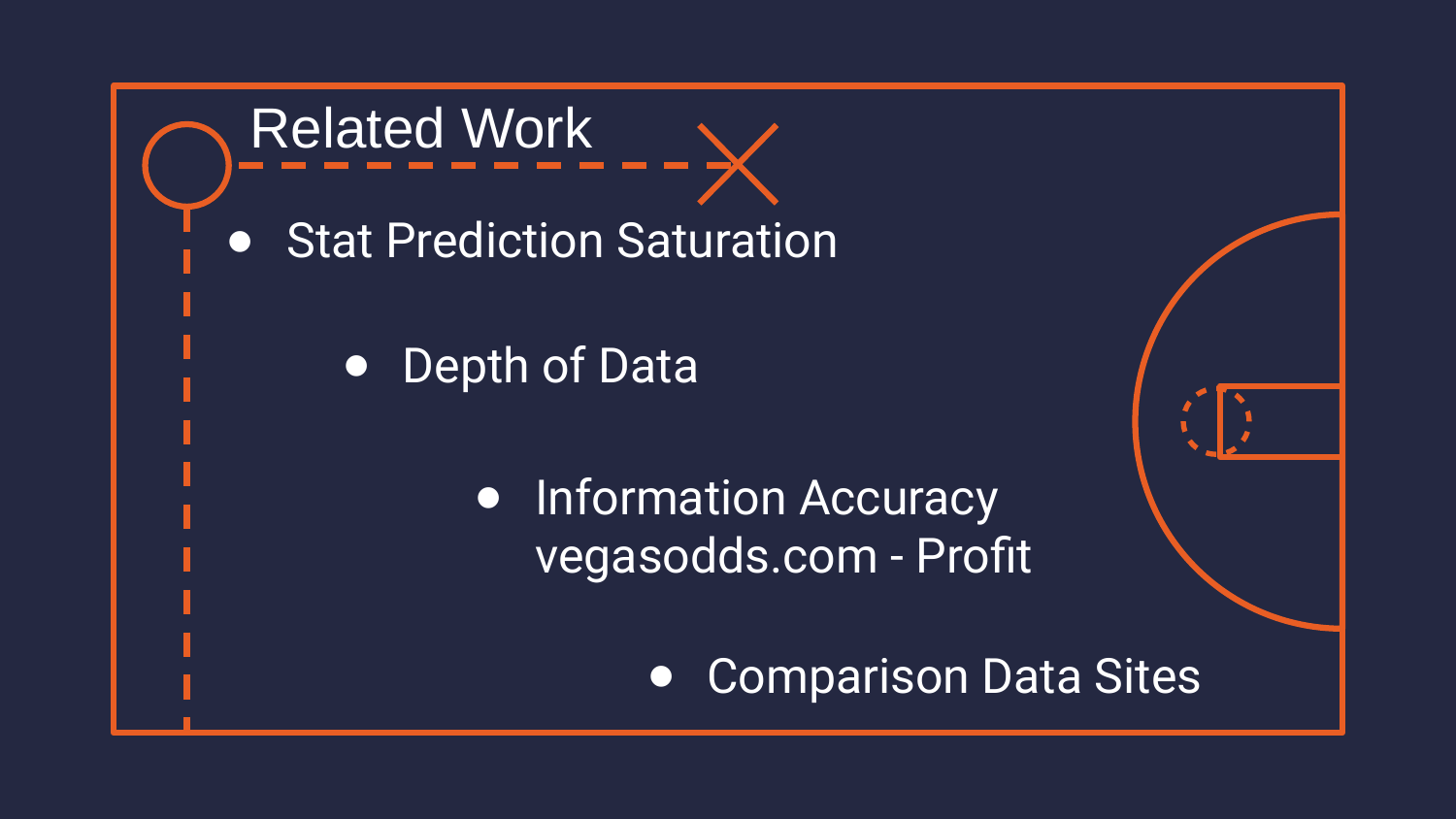

# Related Work

Stat Prediction Saturation

Depth of Data
Information Accuracy vegasodds.com - Profit
Comparison Data Sites